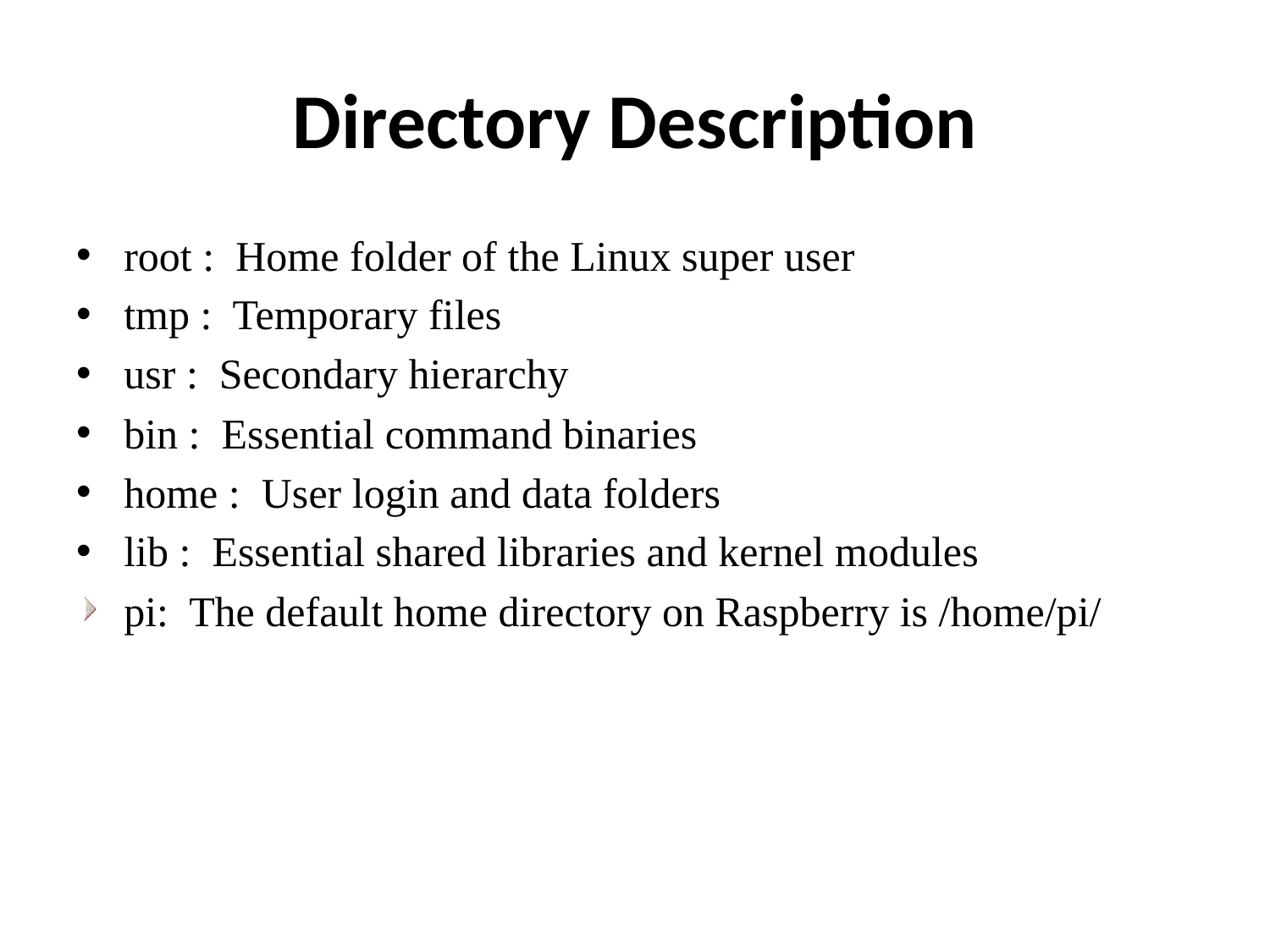

# Directory Description
root :  Home folder of the Linux super user
tmp :  Temporary files
usr :  Secondary hierarchy
bin :  Essential command binaries
home :  User login and data folders
lib :  Essential shared libraries and kernel modules
pi:  The default home directory on Raspberry is /home/pi/